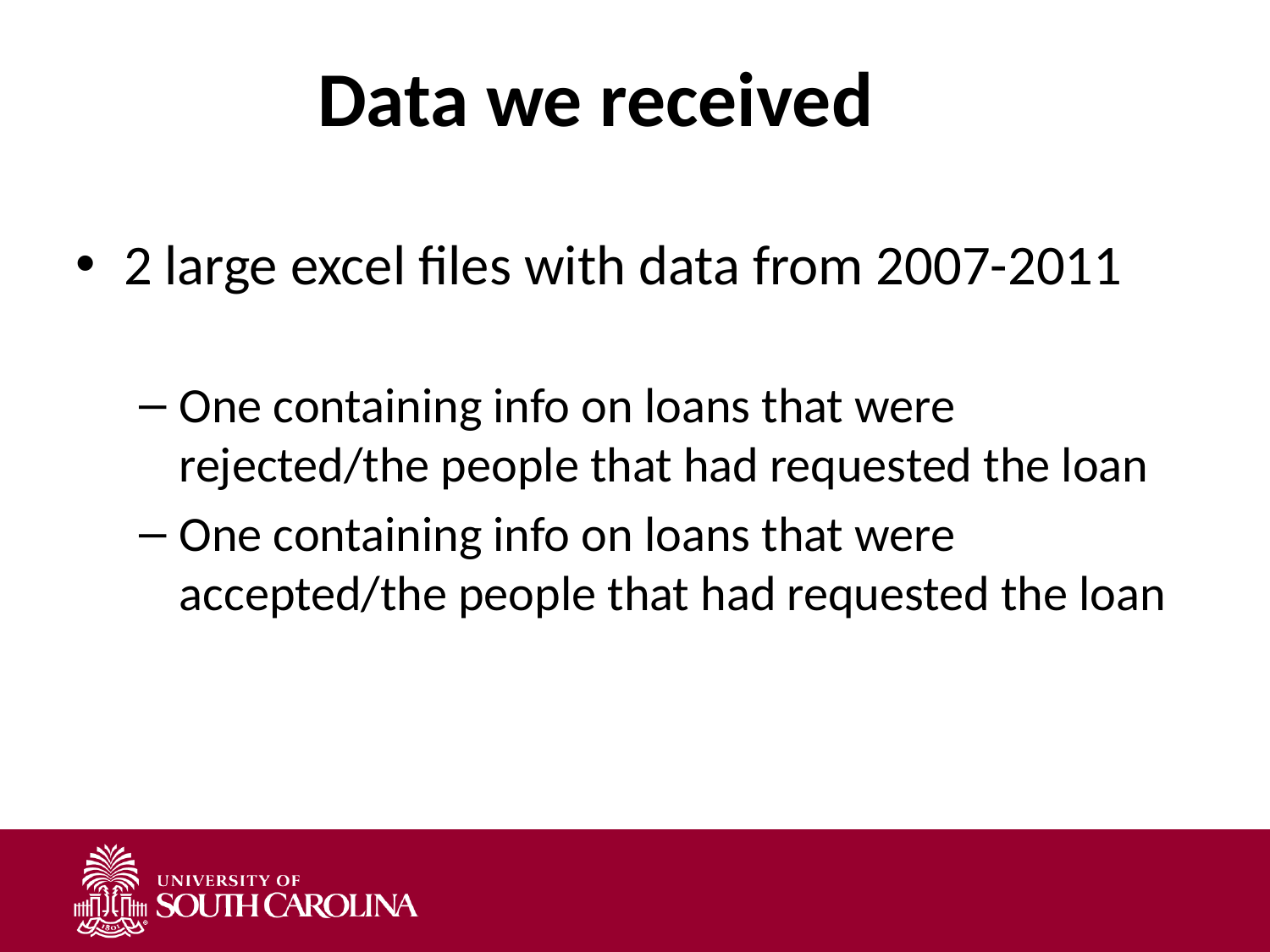

# Data we received
2 large excel files with data from 2007-2011
One containing info on loans that were rejected/the people that had requested the loan
One containing info on loans that were accepted/the people that had requested the loan